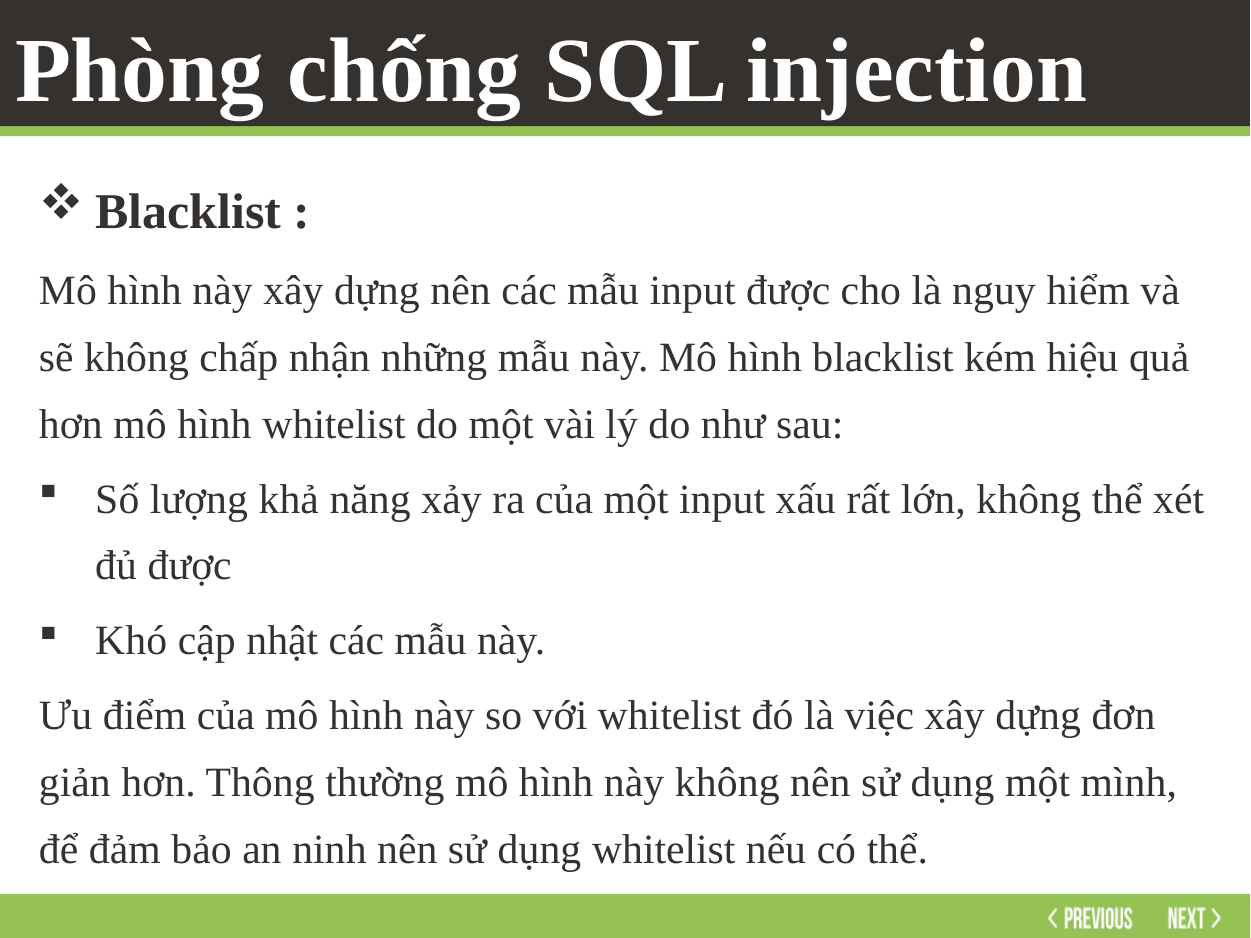

# Phòng chống SQL injection
Blacklist :
Mô hình này xây dựng nên các mẫu input được cho là nguy hiểm và sẽ không chấp nhận những mẫu này. Mô hình blacklist kém hiệu quả hơn mô hình whitelist do một vài lý do như sau:
Số lượng khả năng xảy ra của một input xấu rất lớn, không thể xét đủ được
Khó cập nhật các mẫu này.
Ưu điểm của mô hình này so với whitelist đó là việc xây dựng đơn giản hơn. Thông thường mô hình này không nên sử dụng một mình, để đảm bảo an ninh nên sử dụng whitelist nếu có thể.